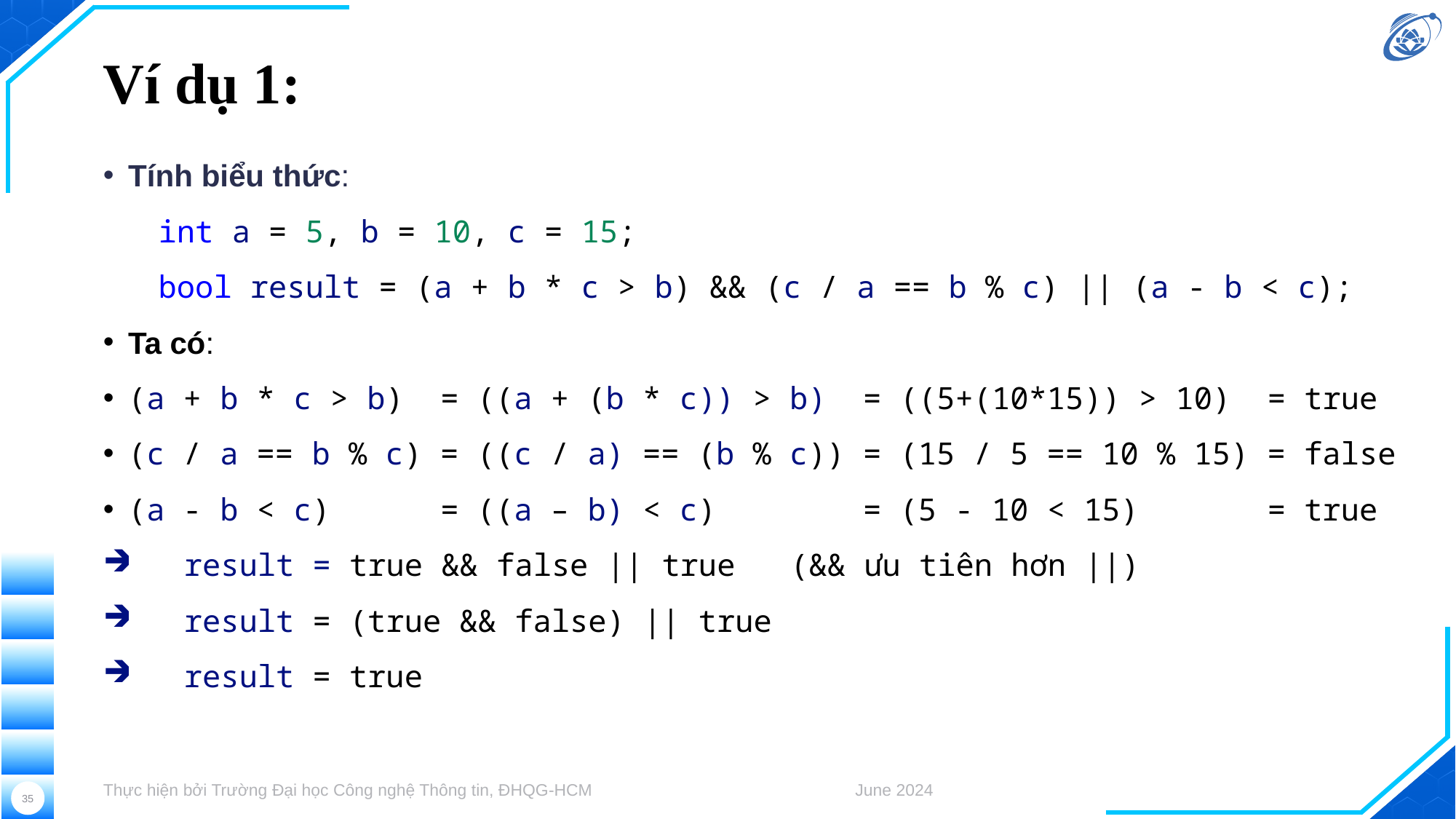

# Ví dụ 1:
Tính biểu thức:
   int a = 5, b = 10, c = 15;
   bool result = (a + b * c > b) && (c / a == b % c) || (a - b < c);
Ta có:
(a + b * c > b)  = ((a + (b * c)) > b)  = ((5+(10*15)) > 10)  = true
(c / a == b % c) = ((c / a) == (b % c)) = (15 / 5 == 10 % 15) = false
(a - b < c)      = ((a – b) < c)        = (5 - 10 < 15)       = true
   result = true && false || true   (&& ưu tiên hơn ||)
   result = (true && false) || true
   result = true
Thực hiện bởi Trường Đại học Công nghệ Thông tin, ĐHQG-HCM
June 2024
35